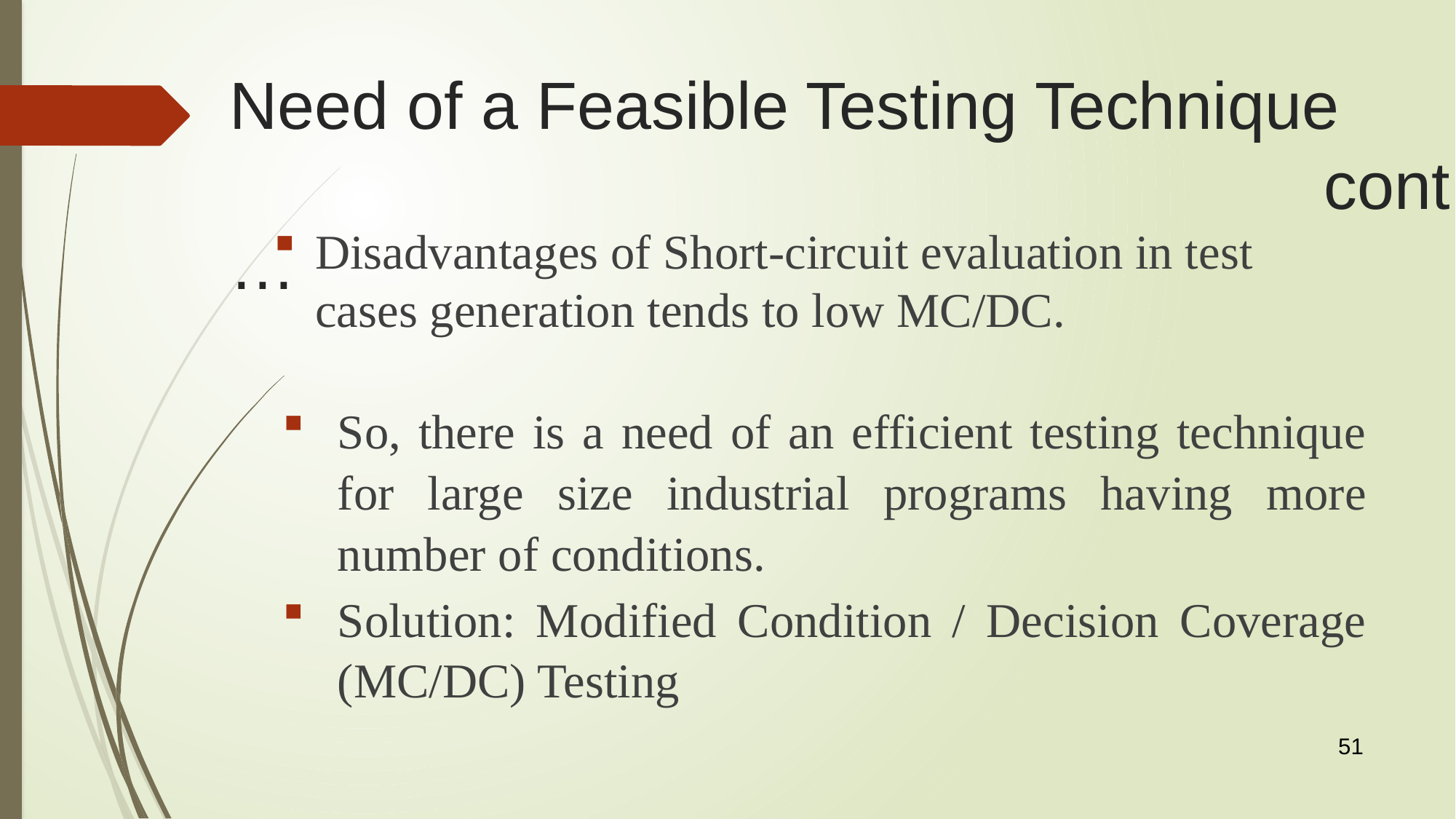

# Need of a Feasible Testing Technique cont …
Disadvantages of Short-circuit evaluation in test cases generation tends to low MC/DC.
So, there is a need of an efficient testing technique for large size industrial programs having more number of conditions.
Solution: Modified Condition / Decision Coverage (MC/DC) Testing
51